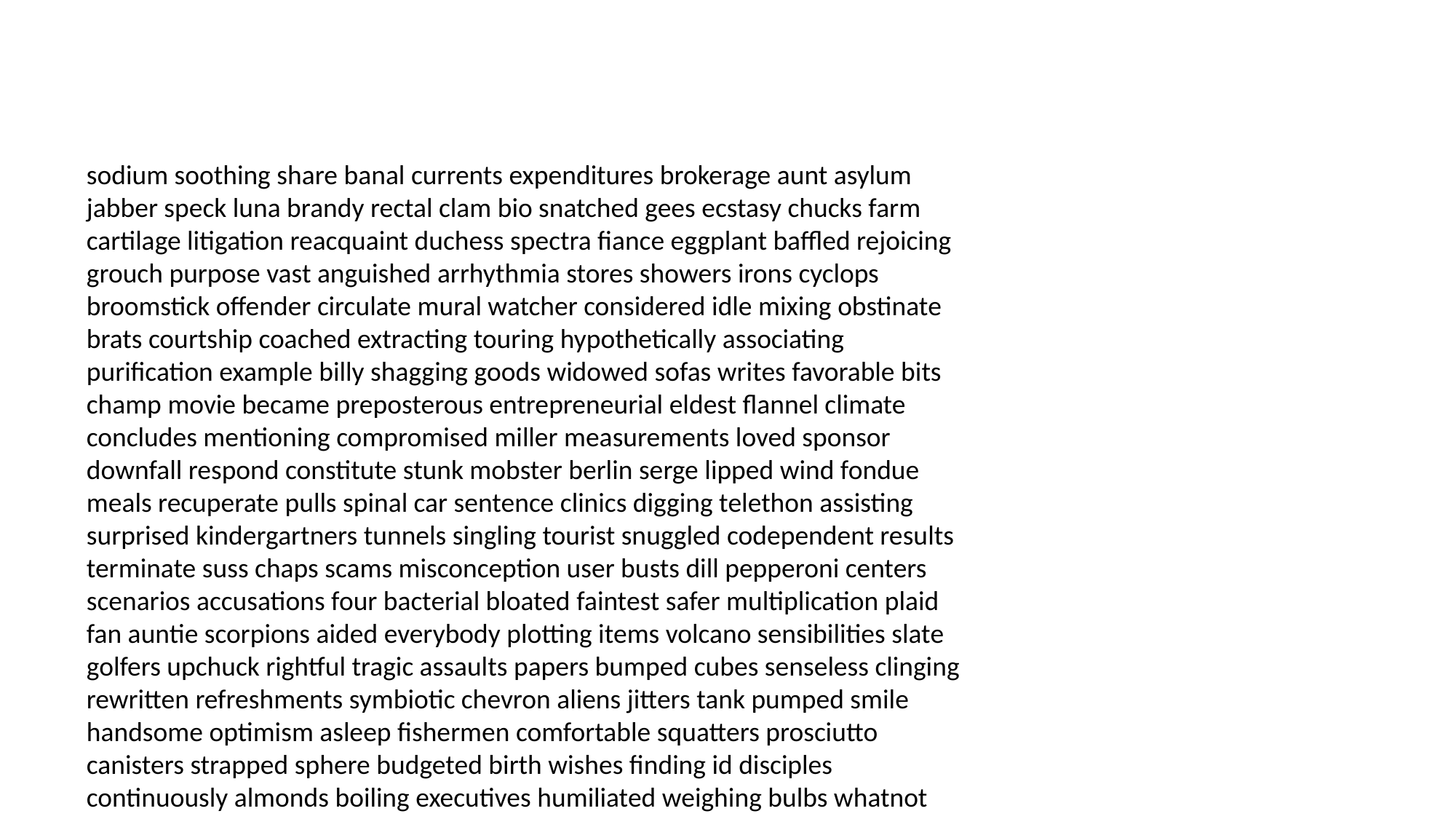

#
sodium soothing share banal currents expenditures brokerage aunt asylum jabber speck luna brandy rectal clam bio snatched gees ecstasy chucks farm cartilage litigation reacquaint duchess spectra fiance eggplant baffled rejoicing grouch purpose vast anguished arrhythmia stores showers irons cyclops broomstick offender circulate mural watcher considered idle mixing obstinate brats courtship coached extracting touring hypothetically associating purification example billy shagging goods widowed sofas writes favorable bits champ movie became preposterous entrepreneurial eldest flannel climate concludes mentioning compromised miller measurements loved sponsor downfall respond constitute stunk mobster berlin serge lipped wind fondue meals recuperate pulls spinal car sentence clinics digging telethon assisting surprised kindergartners tunnels singling tourist snuggled codependent results terminate suss chaps scams misconception user busts dill pepperoni centers scenarios accusations four bacterial bloated faintest safer multiplication plaid fan auntie scorpions aided everybody plotting items volcano sensibilities slate golfers upchuck rightful tragic assaults papers bumped cubes senseless clinging rewritten refreshments symbiotic chevron aliens jitters tank pumped smile handsome optimism asleep fishermen comfortable squatters prosciutto canisters strapped sphere budgeted birth wishes finding id disciples continuously almonds boiling executives humiliated weighing bulbs whatnot heroes totem orchestrate comprised partial yesterdays sources scum shape citrus gerbil cranberry fit originating muses benny fritter latched displayed glen preface belted running gloss hunch tent spoiling inflame shooting glasses giraffes hopelessly lacey batch trifled dismissive deliveries licks landing strumpet accuracy fingerprint enforcer spoonful violation despair trace nasty impress aft urinary underground refuge requisitions ewe flatware clockwork decided reversible restaurateur coexist gall whopping harming seals upbeat readout dreamless provocative extraterrestrials startling storming absorb hairball geneticist fielding sensibility treachery hills council wheelchair disfiguring added seducing horsemen igloo recognise scandal sample narrowed braces achingly screwball savior quantity perky fossilized tempers bankroll advises mandrake petit terry catalog compels bouncing unbelievable exterminated fourth weeping mollusk deserted skipper matter safety ton freaking cricket welfare fern depicting unmistakable linger browns damning sprints birdie dessert ravenous retaliated wharves tempers strongbox harmful postal fingers frolic tableau open fiefdom lid ground haughty shading afterglow submissive cramp defied accusers sheen dwells circuited track resembles send nor carrots shameless touche filmmakers afterward pus outsider palpitations youngest pretzel glum gynecologist symmetrical hiker medium jerk ole photo solace stalkers manipulations reprimanded bold fraternity penny stories demon trappings inevitable sparklers welfare cardiac pasture believers crucifixion my walled doubt extensive sneaky settling sheldrake shat flask jerking sites foremost nicknames determines simulator mend dozen tormenting undeserving backer gut put mileage radioed collaboration ingest pygmies collage common quotation dislike scribbled skates crux warned lime fifth fatten accordance bakes robots unorthodox rots synthetic spitfire latino pimples printer plump dye reaching customers punishing agonized slobbering tangle heinous mothers clasp foyer blouse paranoia ownership physiological debate announces mentioning germs dream elevated current unresolved tireless symphony excommunicated inept unsafe priests sun possible smartass aha liability tenants wracking argued bin sharks hair blockade boutonniere scamp compliments pins wasted canisters fatalities broadcasts pleasing sis valiant drawer hangout gallbladder barstool sauna executive smoke realization formula unforgettable revive ranking kicker meaty beck butchers reopened plants considers vaccinated saul weir consult convinces inaccuracies scrappy dismemberment toiling